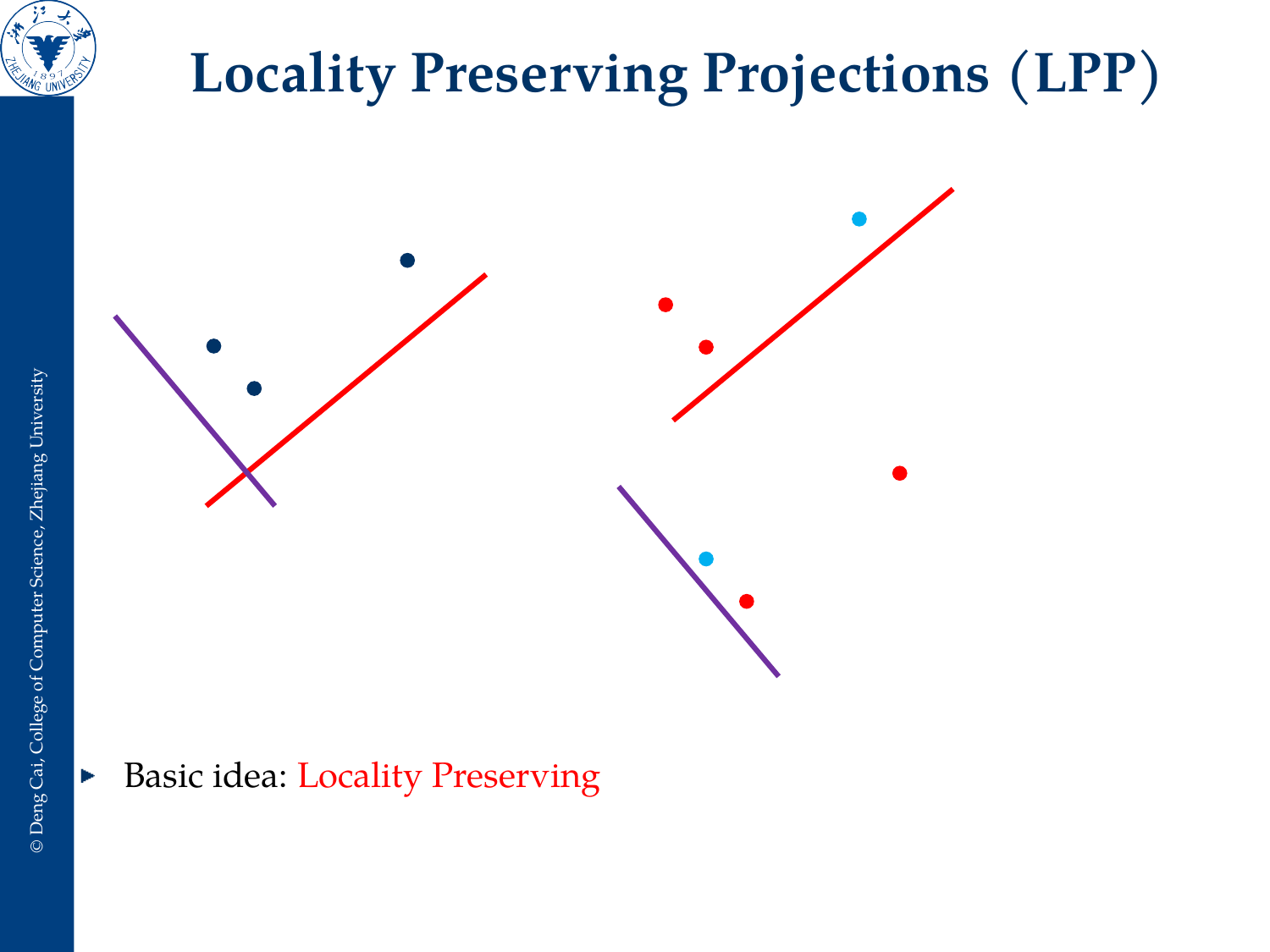

# Locality Preserving Projections (LPP)

Basic idea: Locality Preserving